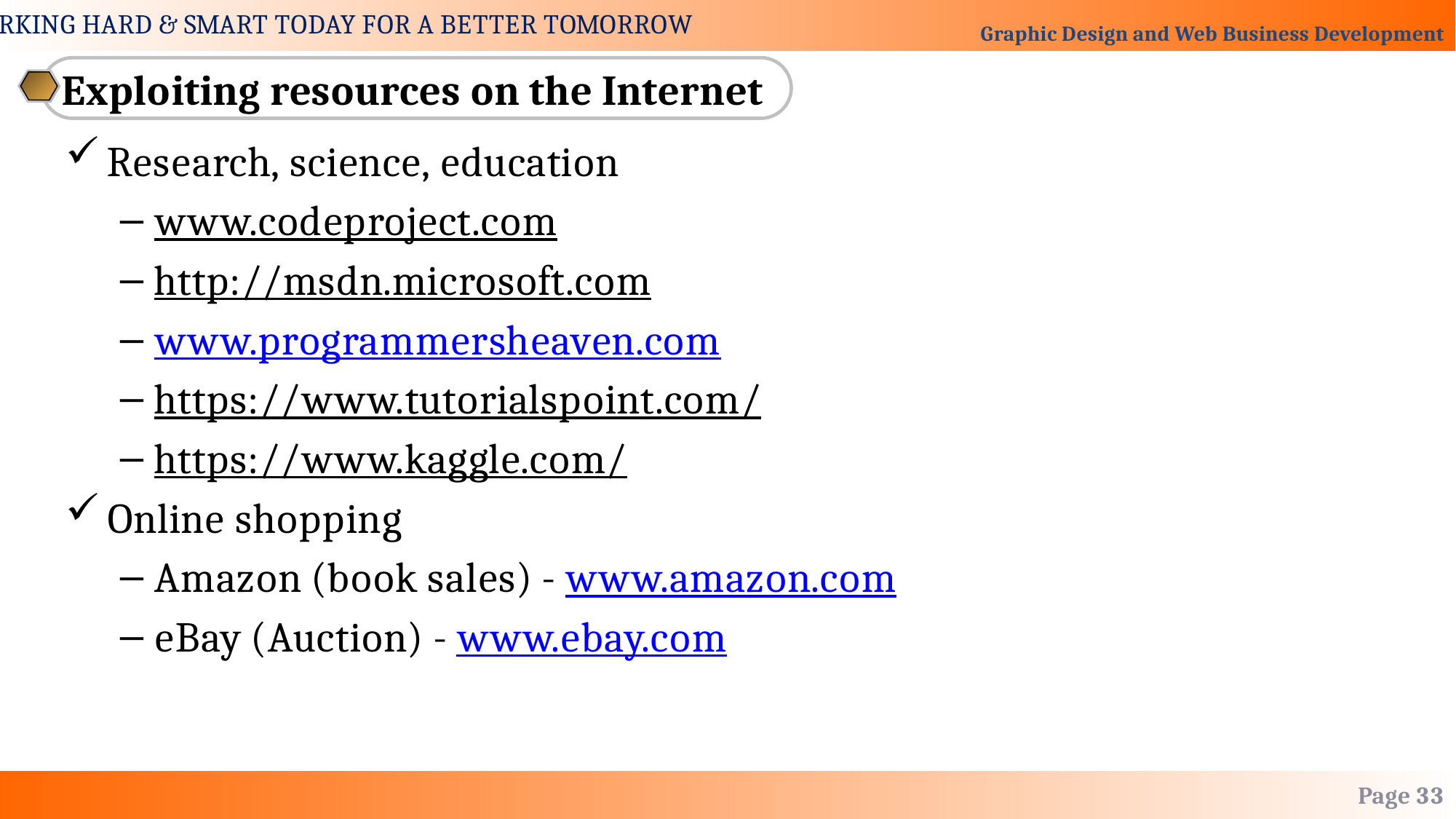

Exploiting resources on the Internet

Research, science, education
www.codeproject.com
http://msdn.microsoft.com
www.programmersheaven.com
https://www.tutorialspoint.com/
https://www.kaggle.com/
Online shopping
Amazon (book sales) - www.amazon.com
eBay (Auction) - www.ebay.com
Page 33